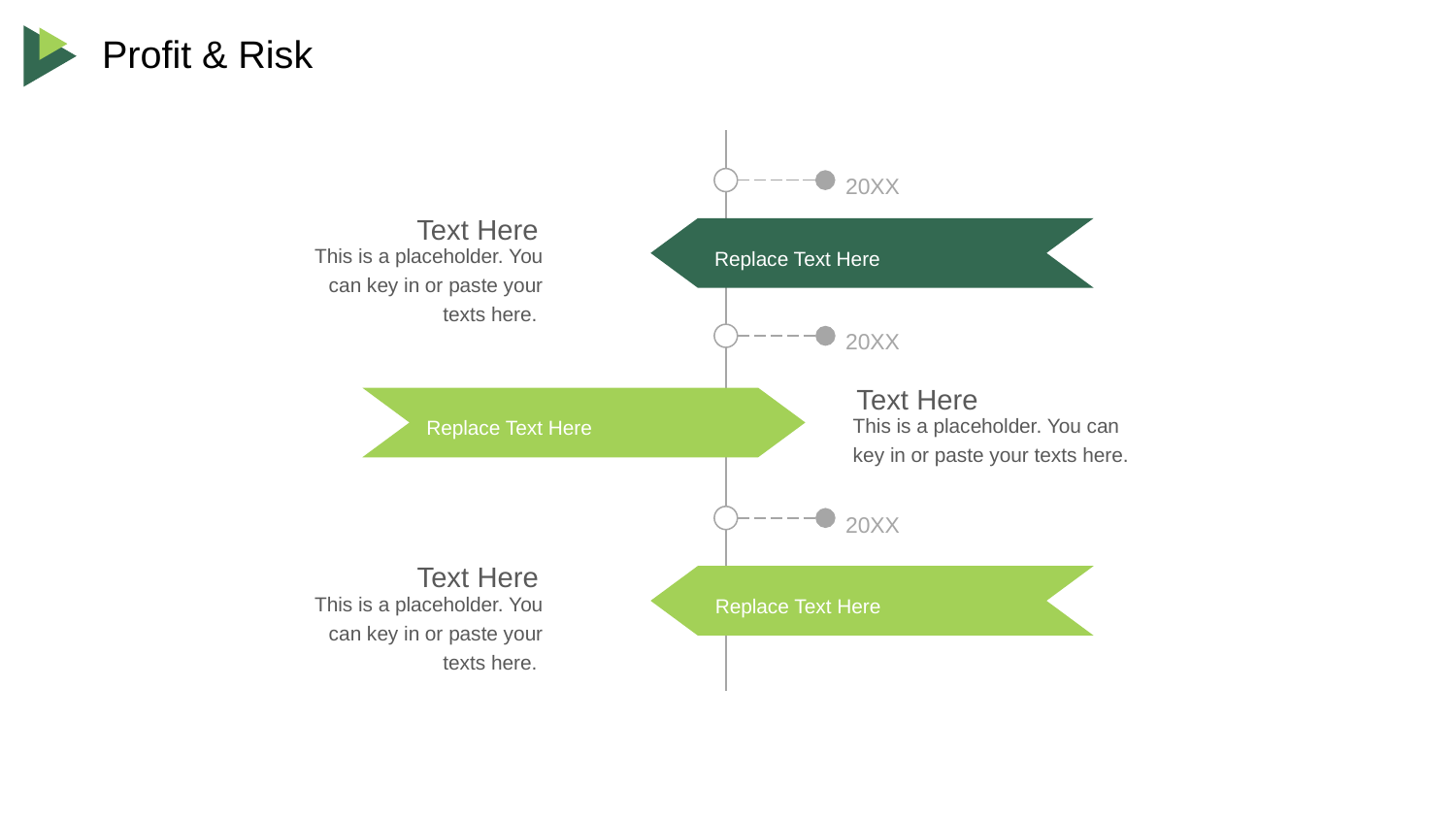

20XX

Text Here
This is a placeholder. You can key in or paste your texts here.

Replace Text Here
20XX

Text Here
This is a placeholder. You can key in or paste your texts here.

Replace Text Here
20XX

Text Here
This is a placeholder. You can key in or paste your texts here.

Replace Text Here